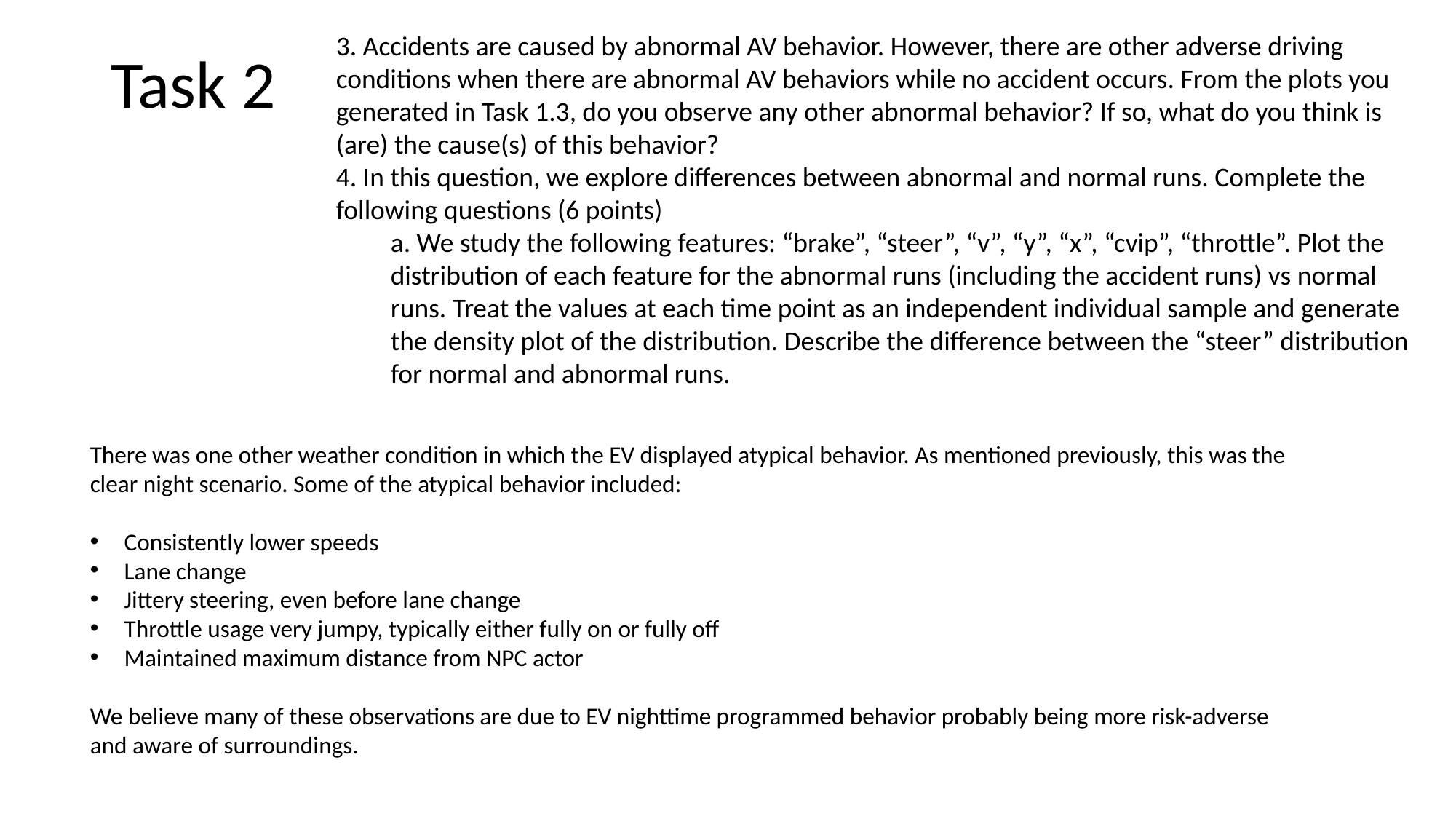

# Task 2
3. Accidents are caused by abnormal AV behavior. However, there are other adverse driving conditions when there are abnormal AV behaviors while no accident occurs. From the plots you generated in Task 1.3, do you observe any other abnormal behavior? If so, what do you think is (are) the cause(s) of this behavior?
4. In this question, we explore differences between abnormal and normal runs. Complete the following questions (6 points)
a. We study the following features: “brake”, “steer”, “v”, “y”, “x”, “cvip”, “throttle”. Plot the distribution of each feature for the abnormal runs (including the accident runs) vs normal runs. Treat the values at each time point as an independent individual sample and generate the density plot of the distribution. Describe the difference between the “steer” distribution for normal and abnormal runs.

There was one other weather condition in which the EV displayed atypical behavior. As mentioned previously, this was the clear night scenario. Some of the atypical behavior included:

Consistently lower speeds
Lane change
Jittery steering, even before lane change
Throttle usage very jumpy, typically either fully on or fully off
Maintained maximum distance from NPC actor

We believe many of these observations are due to EV nighttime programmed behavior probably being more risk-adverse and aware of surroundings.